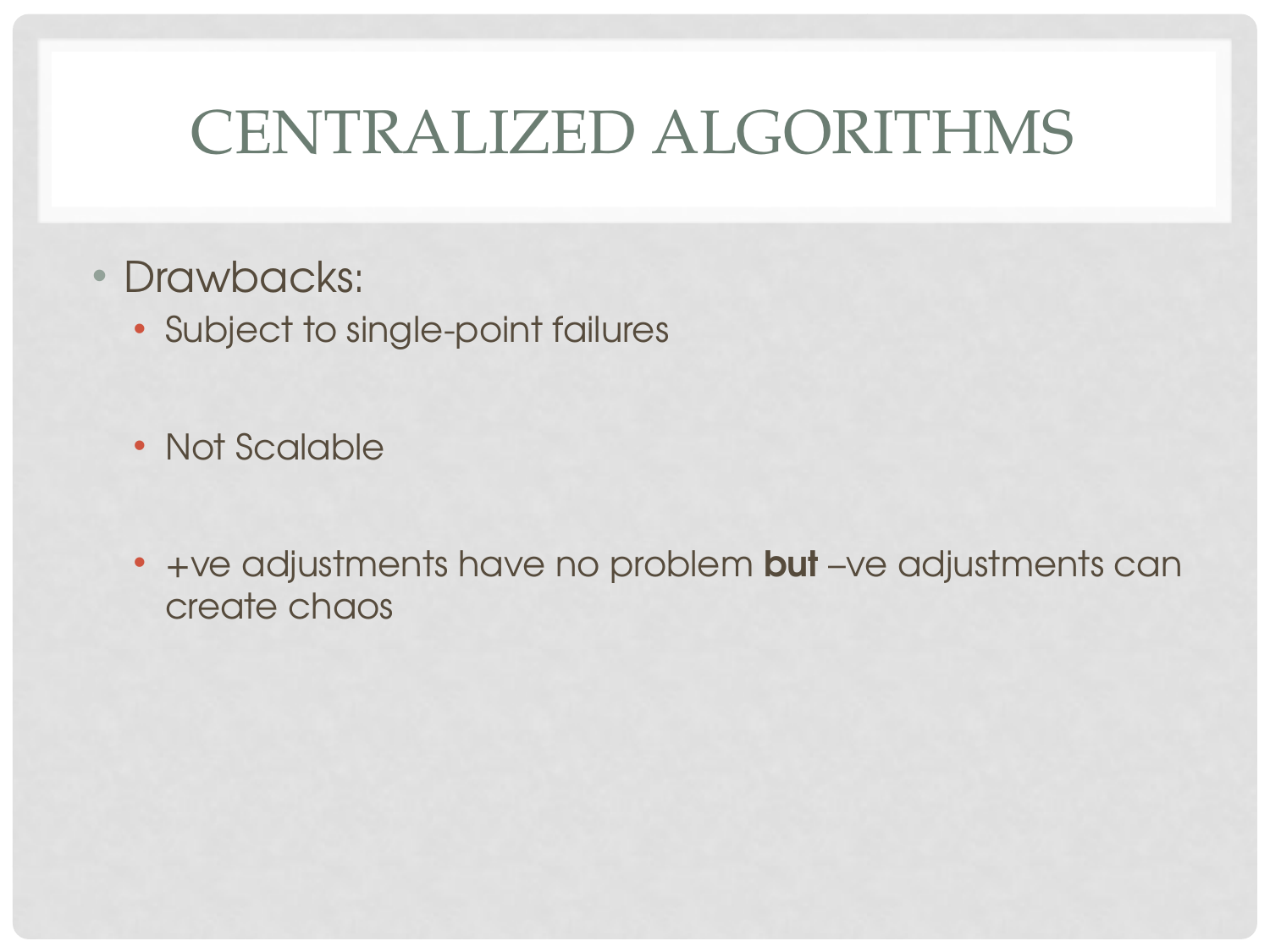

# Centralized Algorithms
Drawbacks:
Subject to single-point failures

Not Scalable

+ve adjustments have no problem but –ve adjustments can create chaos